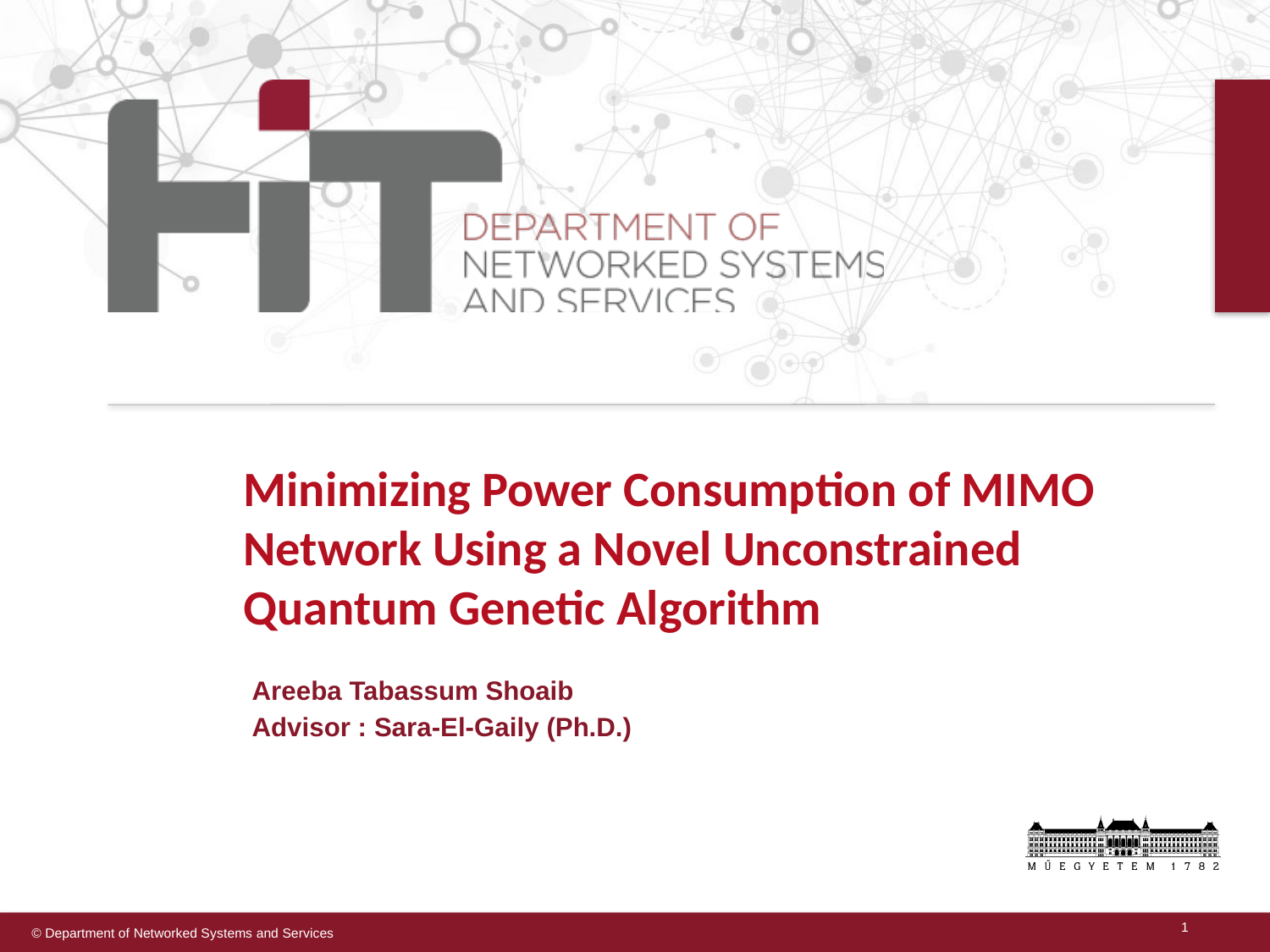

Minimizing Power Consumption of MIMO Network Using a Novel Unconstrained Quantum Genetic Algorithm
Areeba Tabassum Shoaib
Advisor : Sara-El-Gaily (Ph.D.)